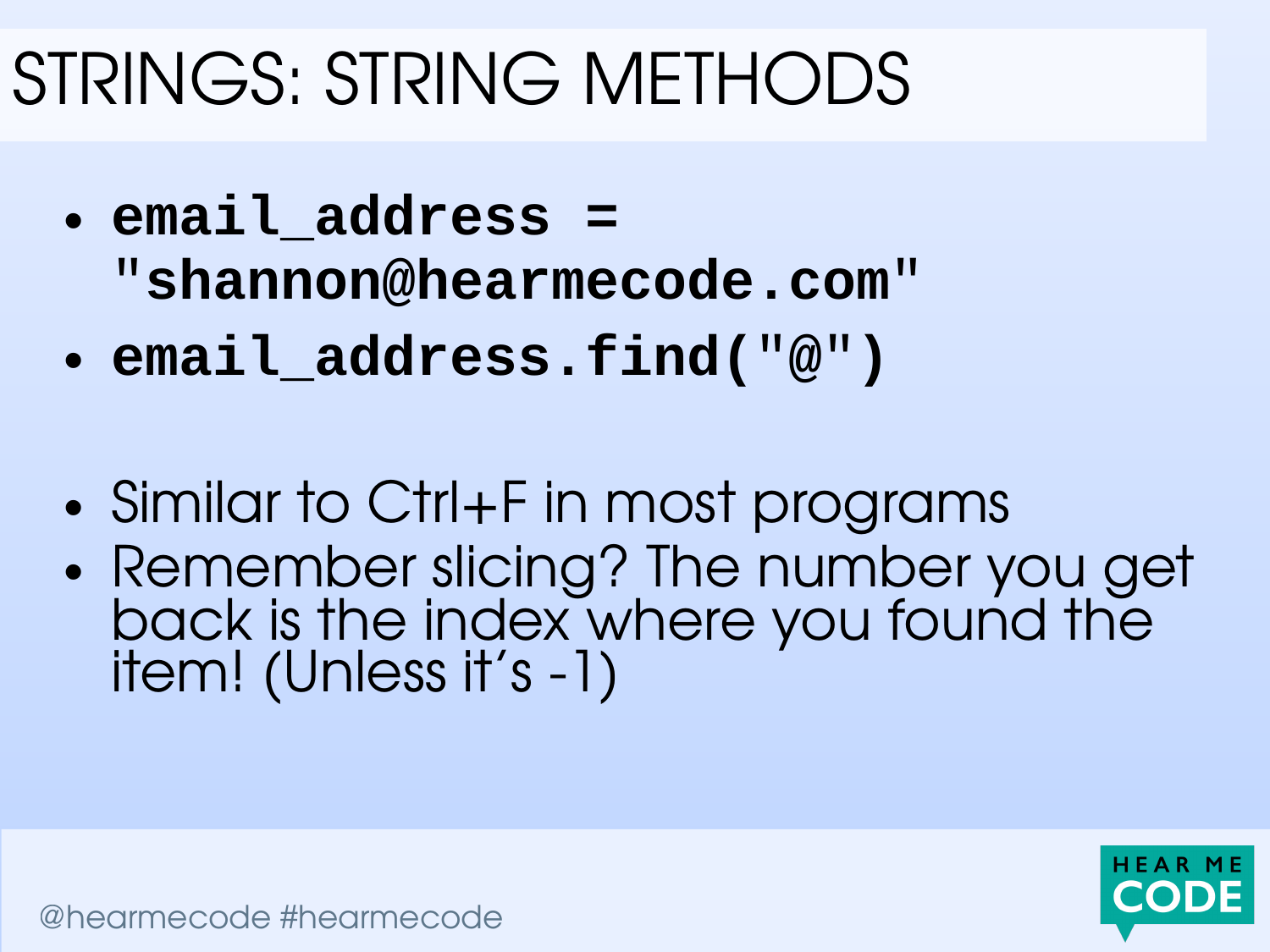

Strings: STRING Methods
email_address = "shannon@hearmecode.com"
email_address.find("@")

Similar to Ctrl+F in most programs
Remember slicing? The number you get back is the index where you found the item! (Unless it’s -1)